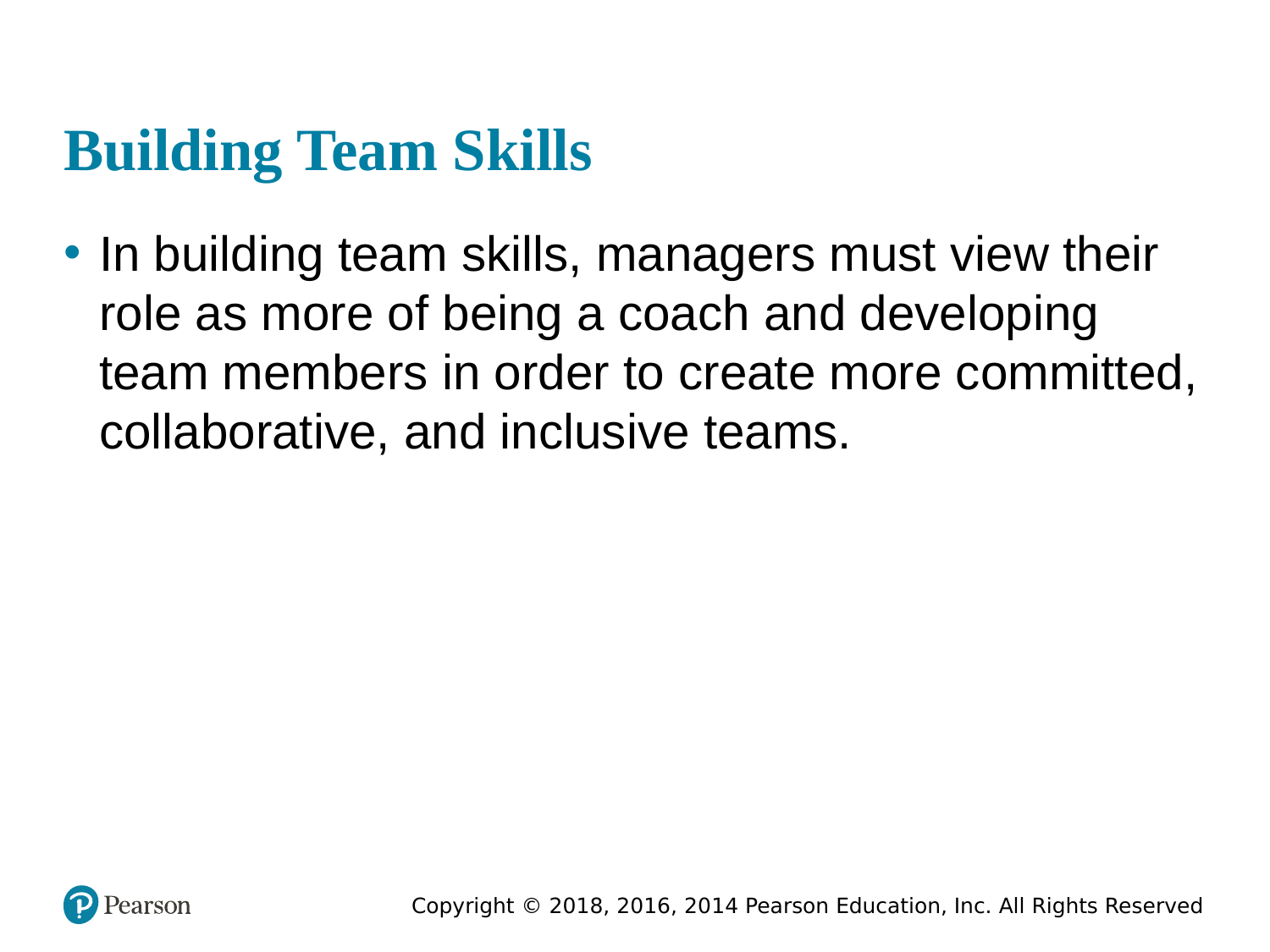

# Building Team Skills
In building team skills, managers must view their role as more of being a coach and developing team members in order to create more committed, collaborative, and inclusive teams.